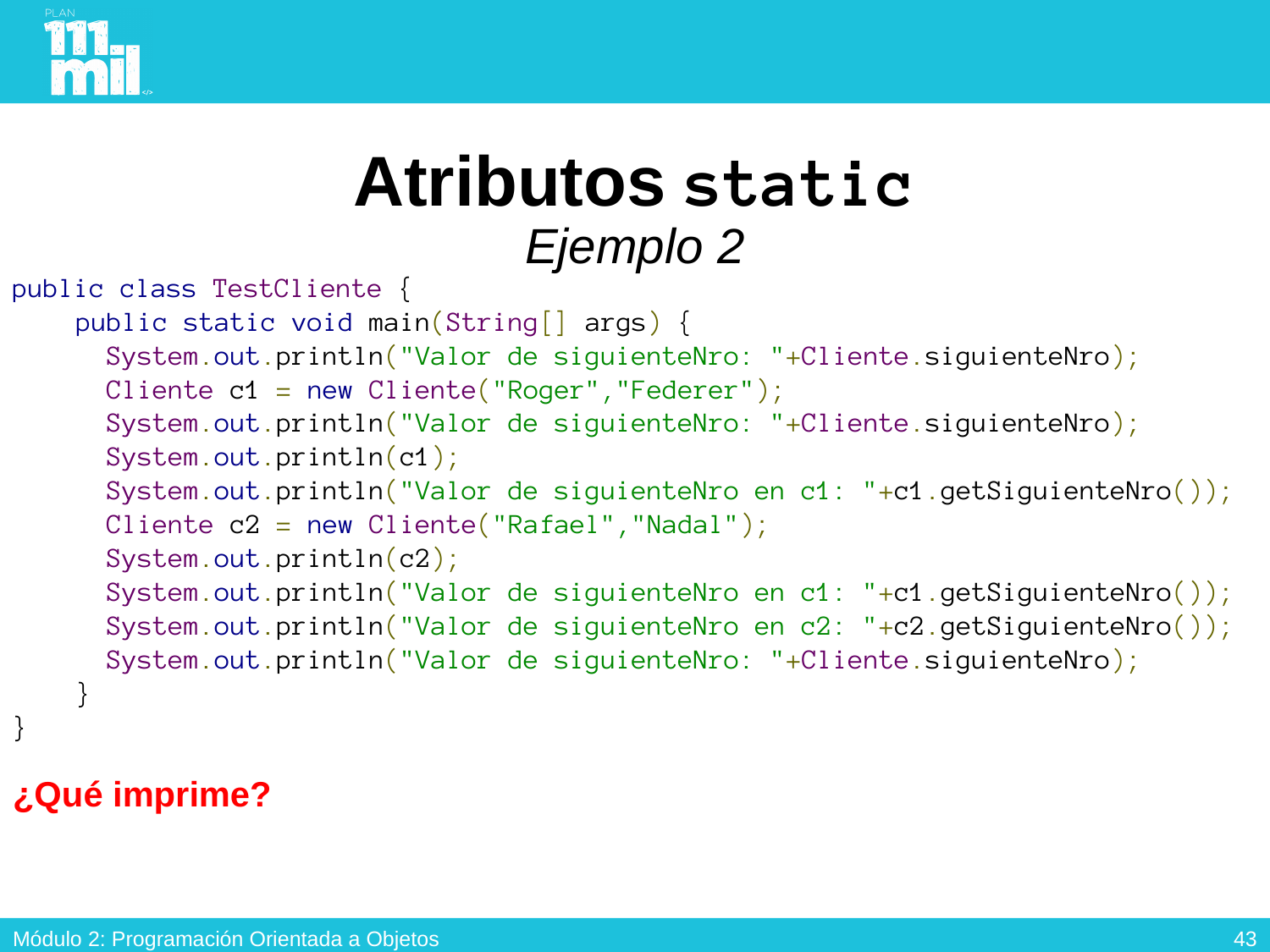

# Atributos static Ejemplo 2
public class TestCliente {
public static void main(String[] args) {
  System.out.println("Valor de siguienteNro: "+Cliente.siguienteNro);
  Cliente c1 = new Cliente("Roger","Federer");
  System.out.println("Valor de siguienteNro: "+Cliente.siguienteNro);
  System.out.println(c1);
  System.out.println("Valor de siguienteNro en c1: "+c1.getSiguienteNro());
  Cliente c2 = new Cliente("Rafael","Nadal");
  System.out.println(c2);
  System.out.println("Valor de siguienteNro en c1: "+c1.getSiguienteNro());
  System.out.println("Valor de siguienteNro en c2: "+c2.getSiguienteNro());
  System.out.println("Valor de siguienteNro: "+Cliente.siguienteNro);
}
}
¿Qué imprime?
43
Módulo 2: Programación Orientada a Objetos